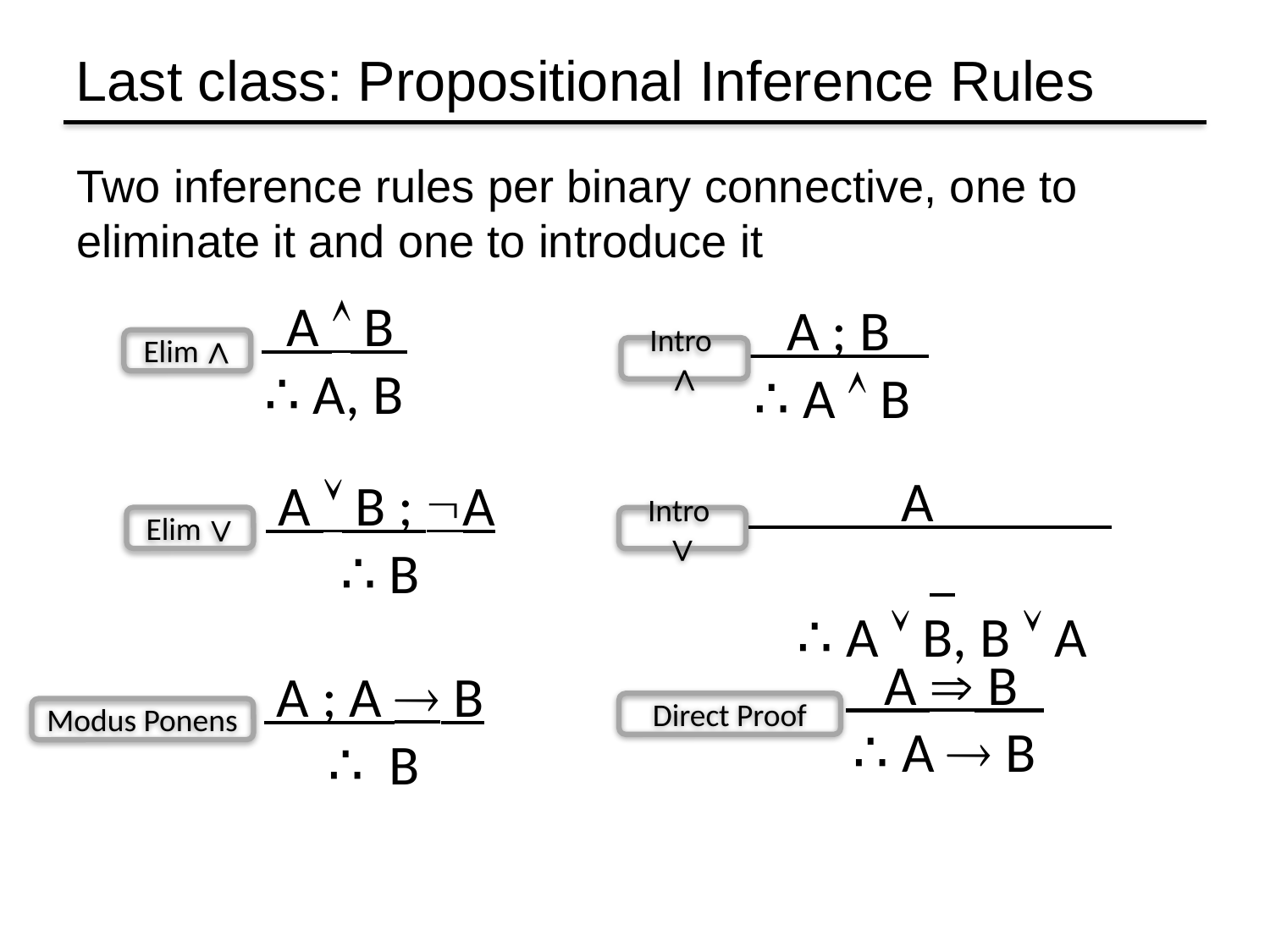

# Last class: Propositional Inference Rules
Two inference rules per binary connective, one to eliminate it and one to introduce it
  A ∧ B
∴ A, B
   A ; B
∴ A ∧ B
Elim ∧
Intro  ∧
            A              x
∴ A ∨ B, B ∨ A
 A ∨ B ; ¬A
∴ B
Elim ∨
Intro  ∨
   A ⇒ B
∴ A → B
 A ; A → B
∴  B
Direct Proof
Modus Ponens